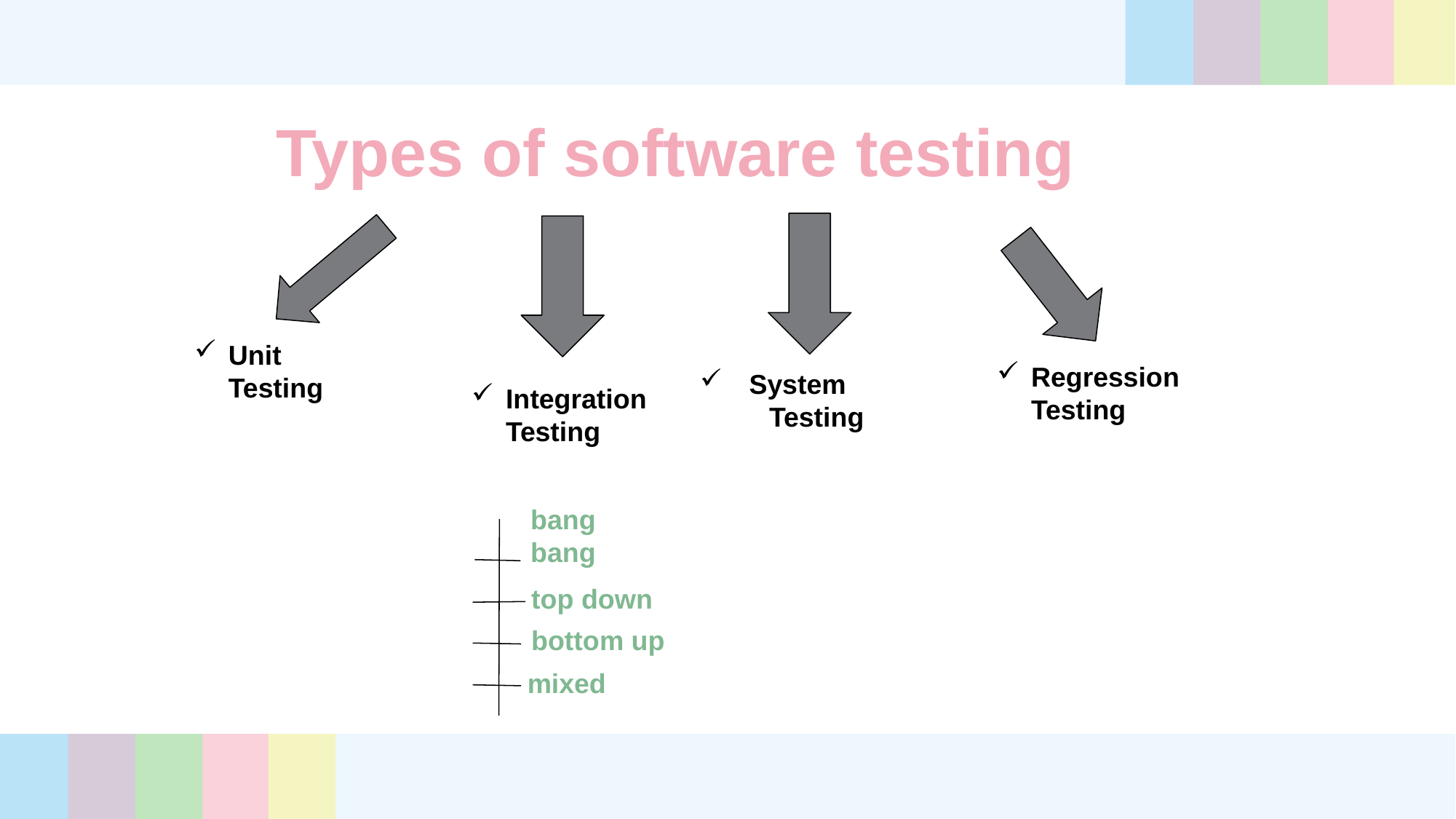

Types of software testing

Please click to edit text

Unit Testing
Regression Testing
  System        Testing
Integration Testing

bang bang
top down
bottom up
mixed